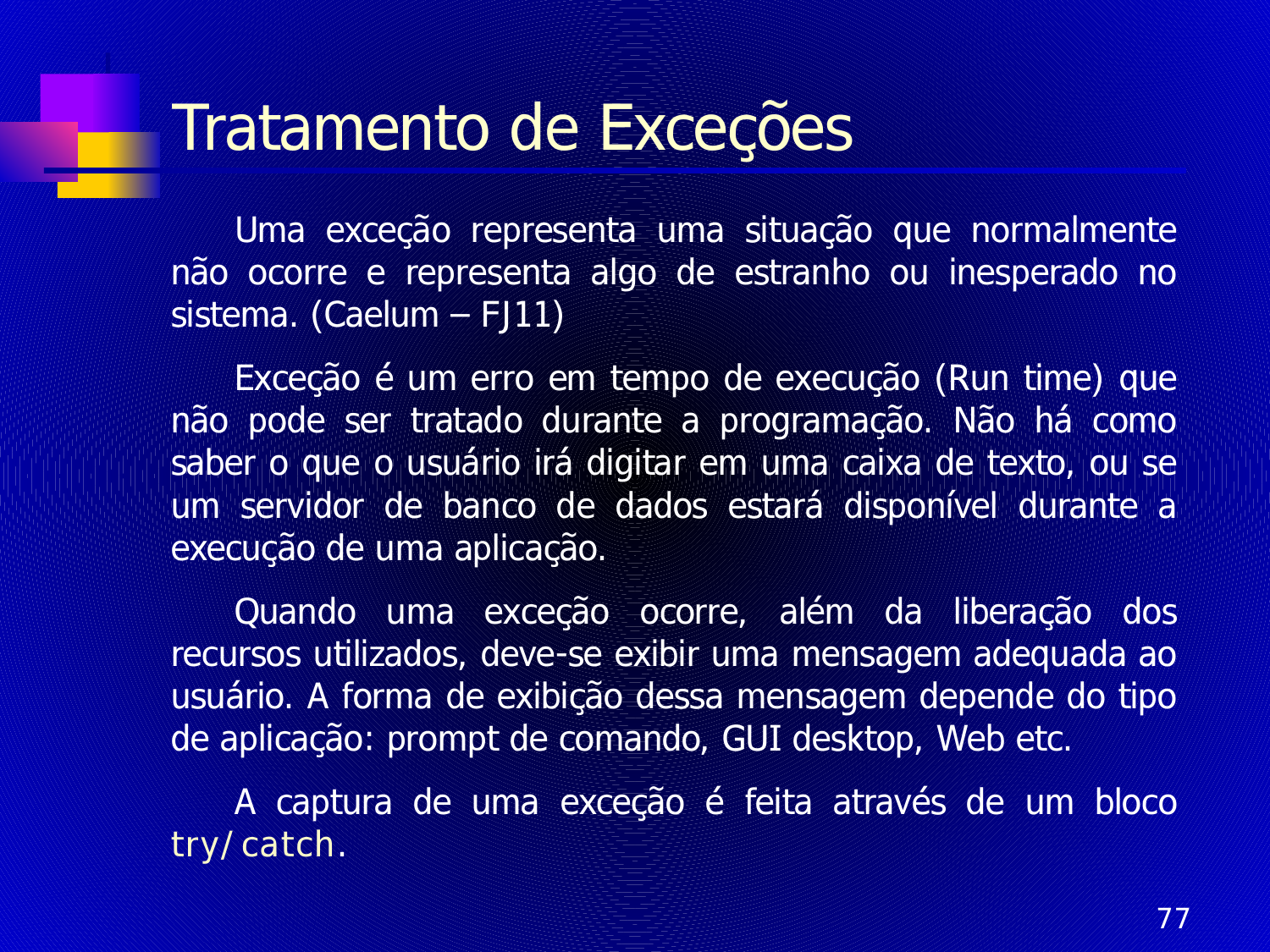

Tratamento de Exceções
Uma exceção representa uma situação que normalmente não ocorre e representa algo de estranho ou inesperado no sistema. (Caelum – FJ11)
Exceção é um erro em tempo de execução (Run time) que não pode ser tratado durante a programação. Não há como saber o que o usuário irá digitar em uma caixa de texto, ou se um servidor de banco de dados estará disponível durante a execução de uma aplicação.
Quando uma exceção ocorre, além da liberação dos recursos utilizados, deve-se exibir uma mensagem adequada ao usuário. A forma de exibição dessa mensagem depende do tipo de aplicação: prompt de comando, GUI desktop, Web etc.
A captura de uma exceção é feita através de um bloco try/catch.
77